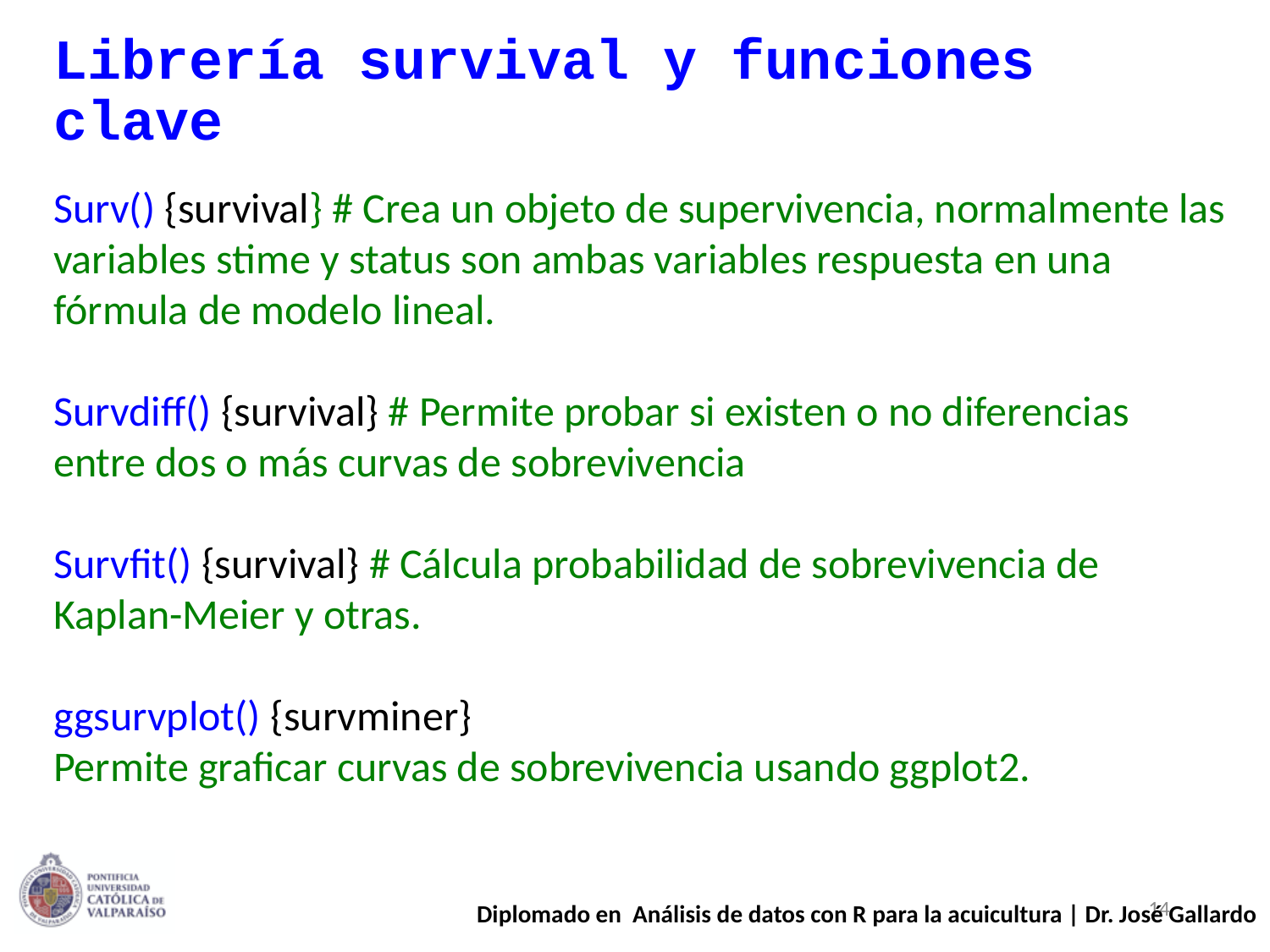

# Librería survival y funciones clave
Surv() {survival} # Crea un objeto de supervivencia, normalmente las variables stime y status son ambas variables respuesta en una fórmula de modelo lineal.

Survdiff() {survival} # Permite probar si existen o no diferencias entre dos o más curvas de sobrevivencia

Survfit() {survival} # Cálcula probabilidad de sobrevivencia de Kaplan-Meier y otras.

ggsurvplot() {survminer}
Permite graficar curvas de sobrevivencia usando ggplot2.